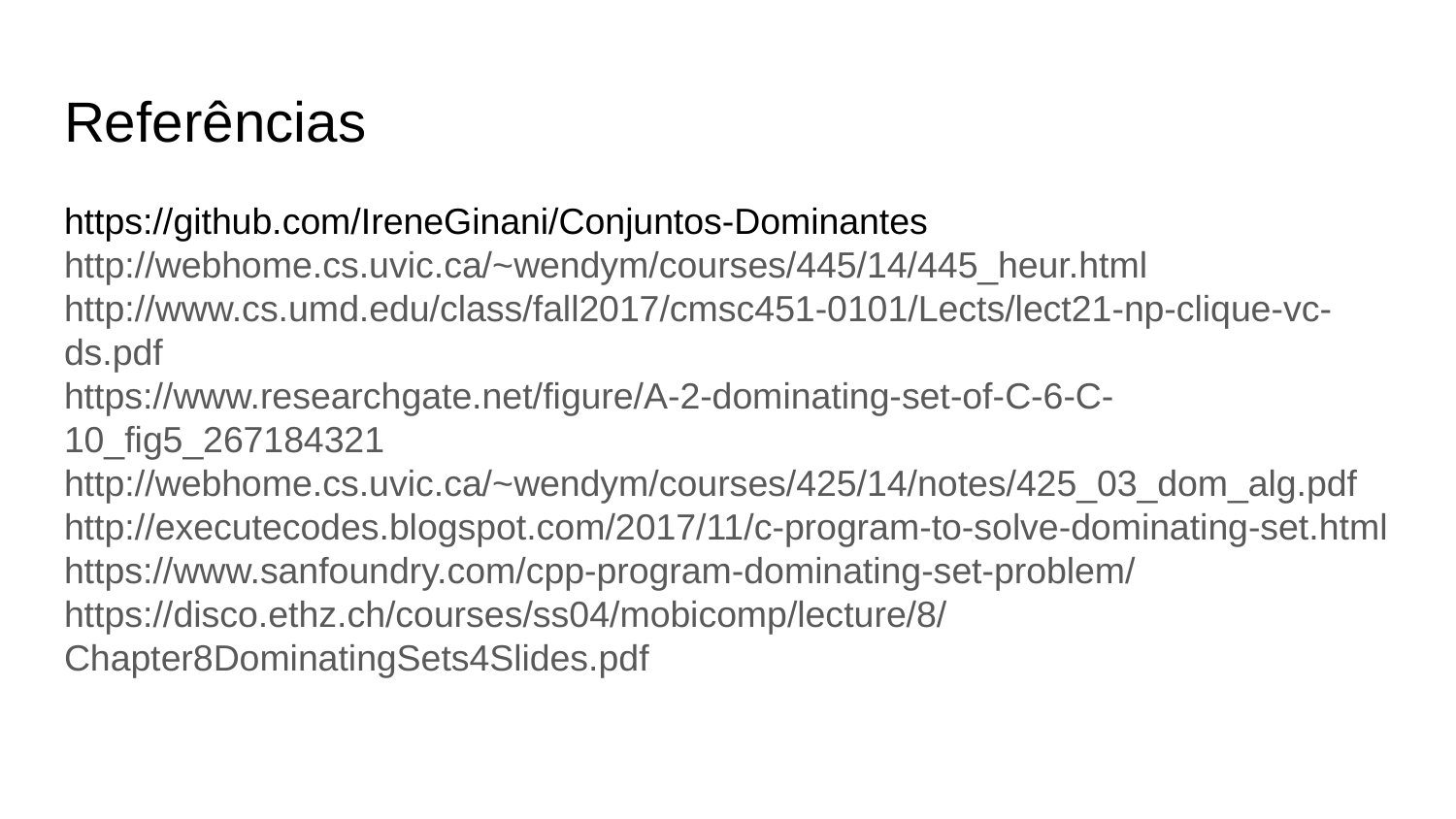

# Referências
https://github.com/IreneGinani/Conjuntos-Dominantes
http://webhome.cs.uvic.ca/~wendym/courses/445/14/445_heur.html
http://www.cs.umd.edu/class/fall2017/cmsc451-0101/Lects/lect21-np-clique-vc-ds.pdf
https://www.researchgate.net/figure/A-2-dominating-set-of-C-6-C-10_fig5_267184321
http://webhome.cs.uvic.ca/~wendym/courses/425/14/notes/425_03_dom_alg.pdf
http://executecodes.blogspot.com/2017/11/c-program-to-solve-dominating-set.html
https://www.sanfoundry.com/cpp-program-dominating-set-problem/
https://disco.ethz.ch/courses/ss04/mobicomp/lecture/8/Chapter8DominatingSets4Slides.pdf